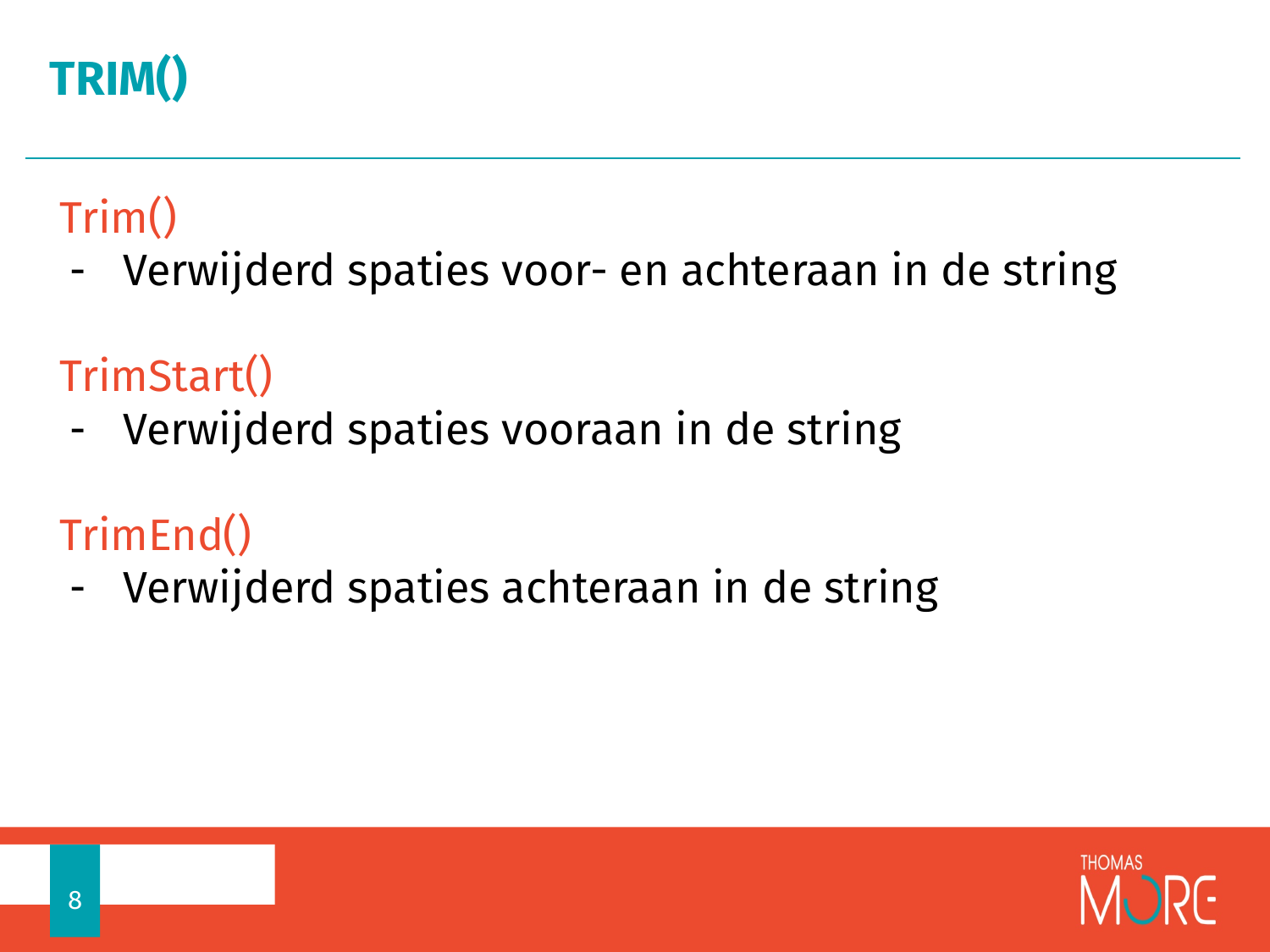

# TRIM()
Trim()
Verwijderd spaties voor- en achteraan in de string

TrimStart()
Verwijderd spaties vooraan in de string

TrimEnd()
Verwijderd spaties achteraan in de string
8